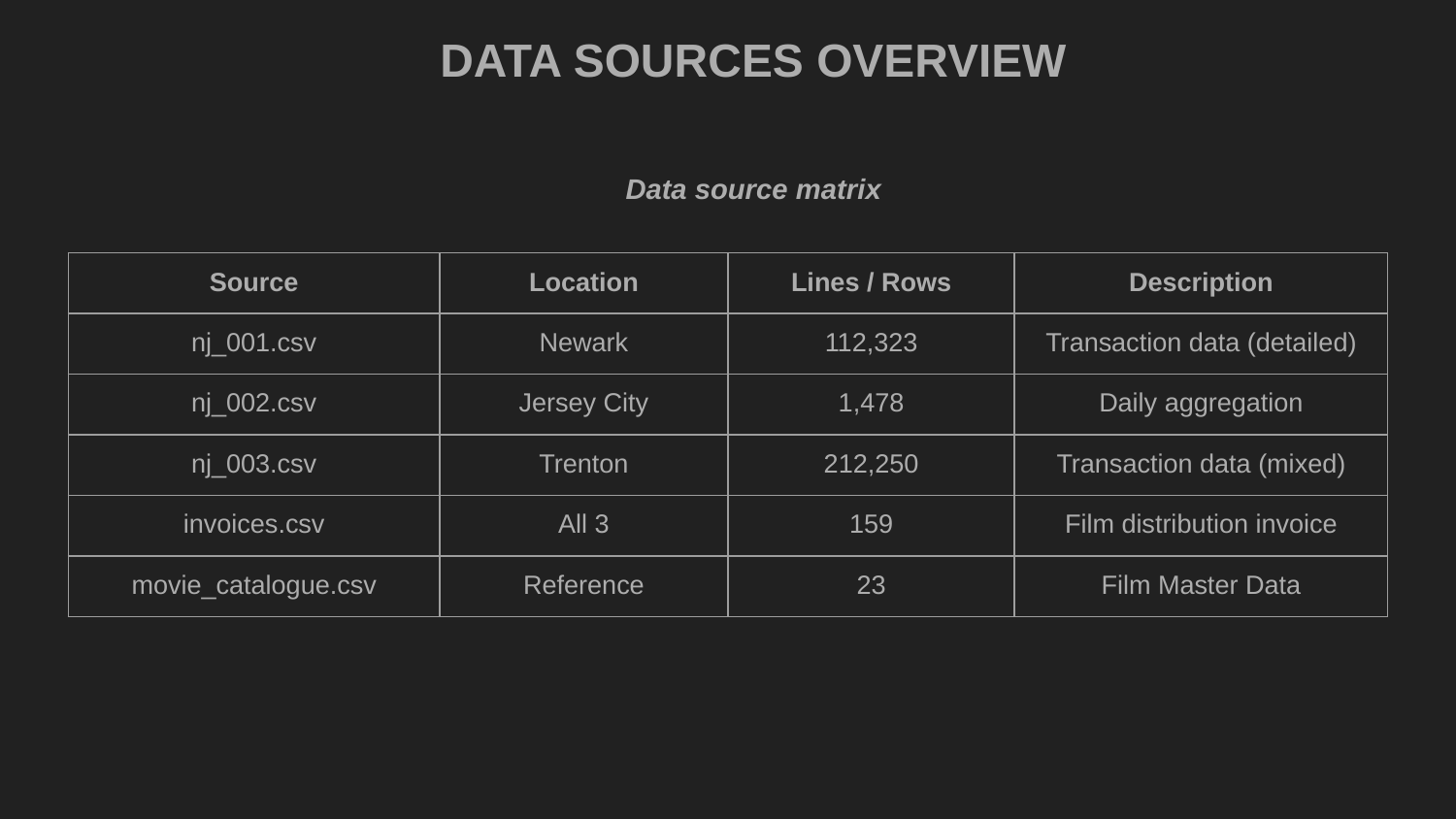

DATA SOURCES OVERVIEW
Data source matrix
| Source | Location | Lines / Rows | Description |
| --- | --- | --- | --- |
| nj\_001.csv | Newark | 112,323 | Transaction data (detailed) |
| nj\_002.csv | Jersey City | 1,478 | Daily aggregation |
| nj\_003.csv | Trenton | 212,250 | Transaction data (mixed) |
| invoices.csv | All 3 | 159 | Film distribution invoice |
| movie\_catalogue.csv | Reference | 23 | Film Master Data |